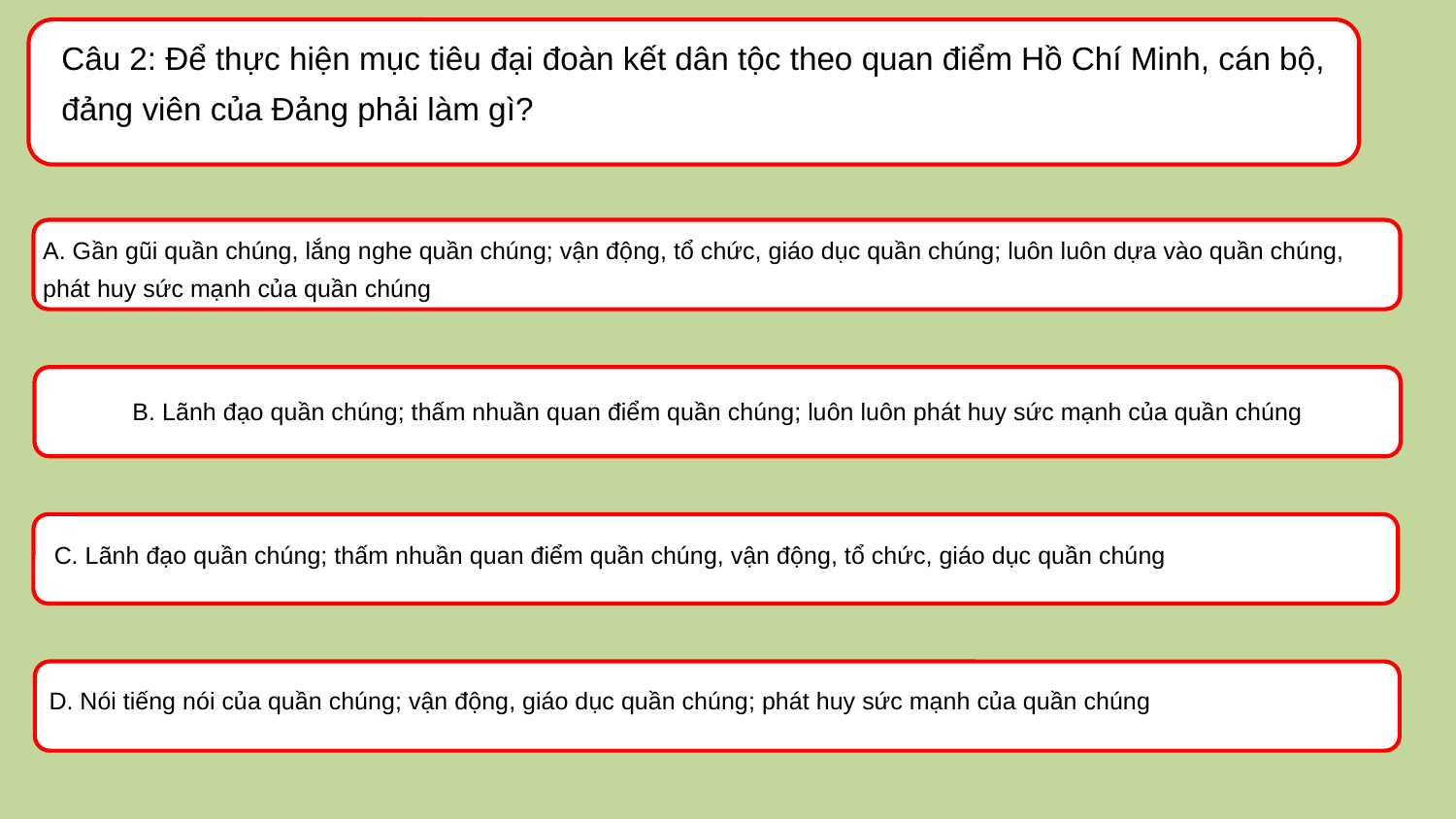

Câu 2: Để thực hiện mục tiêu đại đoàn kết dân tộc theo quan điểm Hồ Chí Minh, cán bộ, đảng viên của Đảng phải làm gì?
A. Gần gũi quần chúng, lắng nghe quần chúng; vận động, tổ chức, giáo dục quần chúng; luôn luôn dựa vào quần chúng, phát huy sức mạnh của quần chúng

B. Lãnh đạo quần chúng; thấm nhuần quan điểm quần chúng; luôn luôn phát huy sức mạnh của quần chúng

C. Lãnh đạo quần chúng; thấm nhuần quan điểm quần chúng, vận động, tổ chức, giáo dục quần chúng

D. Nói tiếng nói của quần chúng; vận động, giáo dục quần chúng; phát huy sức mạnh của quần chúng